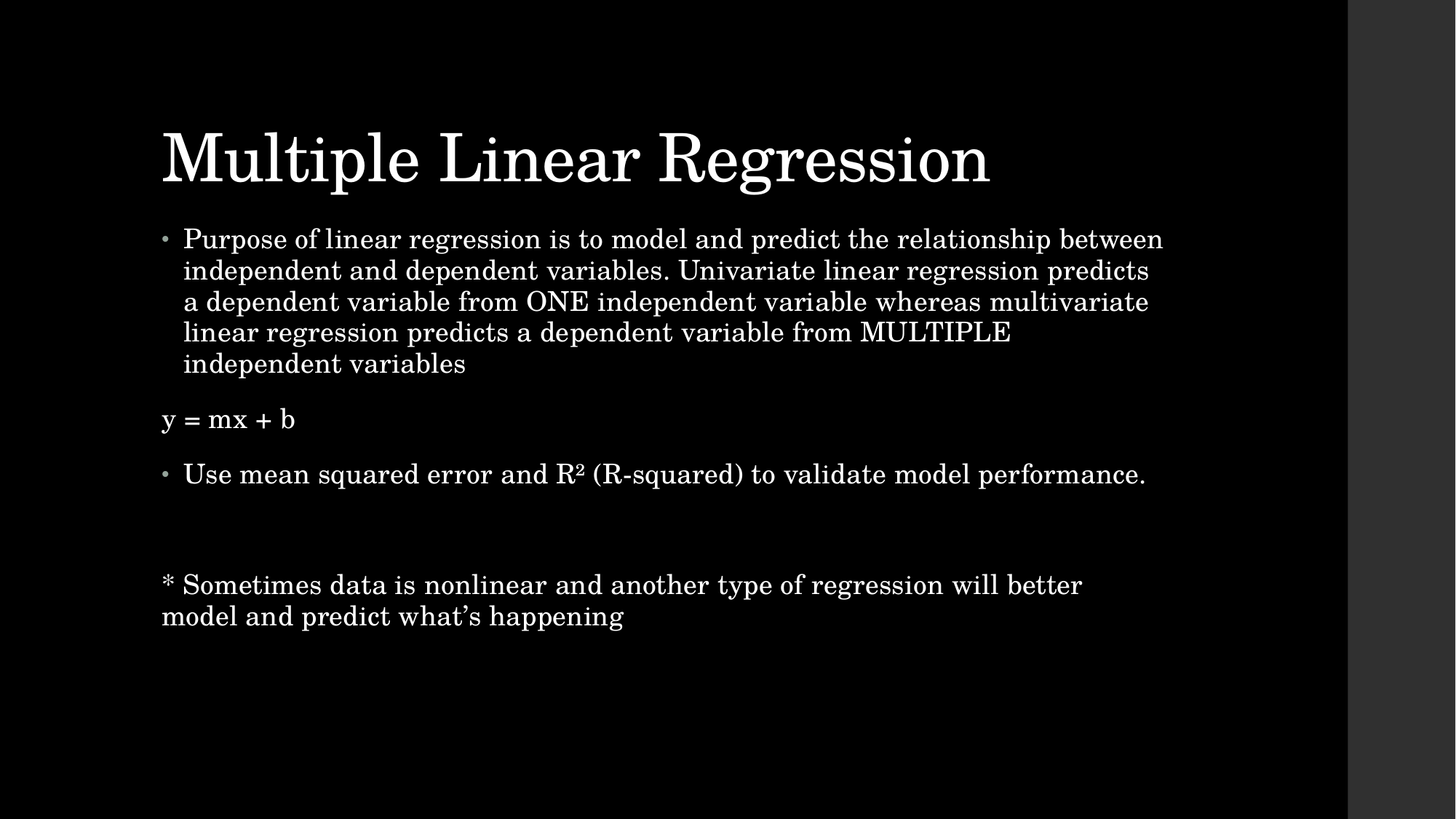

# Multiple Linear Regression
Purpose of linear regression is to model and predict the relationship between independent and dependent variables. Univariate linear regression predicts a dependent variable from ONE independent variable whereas multivariate linear regression predicts a dependent variable from MULTIPLE independent variables
y = mx + b
Use mean squared error and R² (R-squared) to validate model performance.

* Sometimes data is nonlinear and another type of regression will better model and predict what’s happening